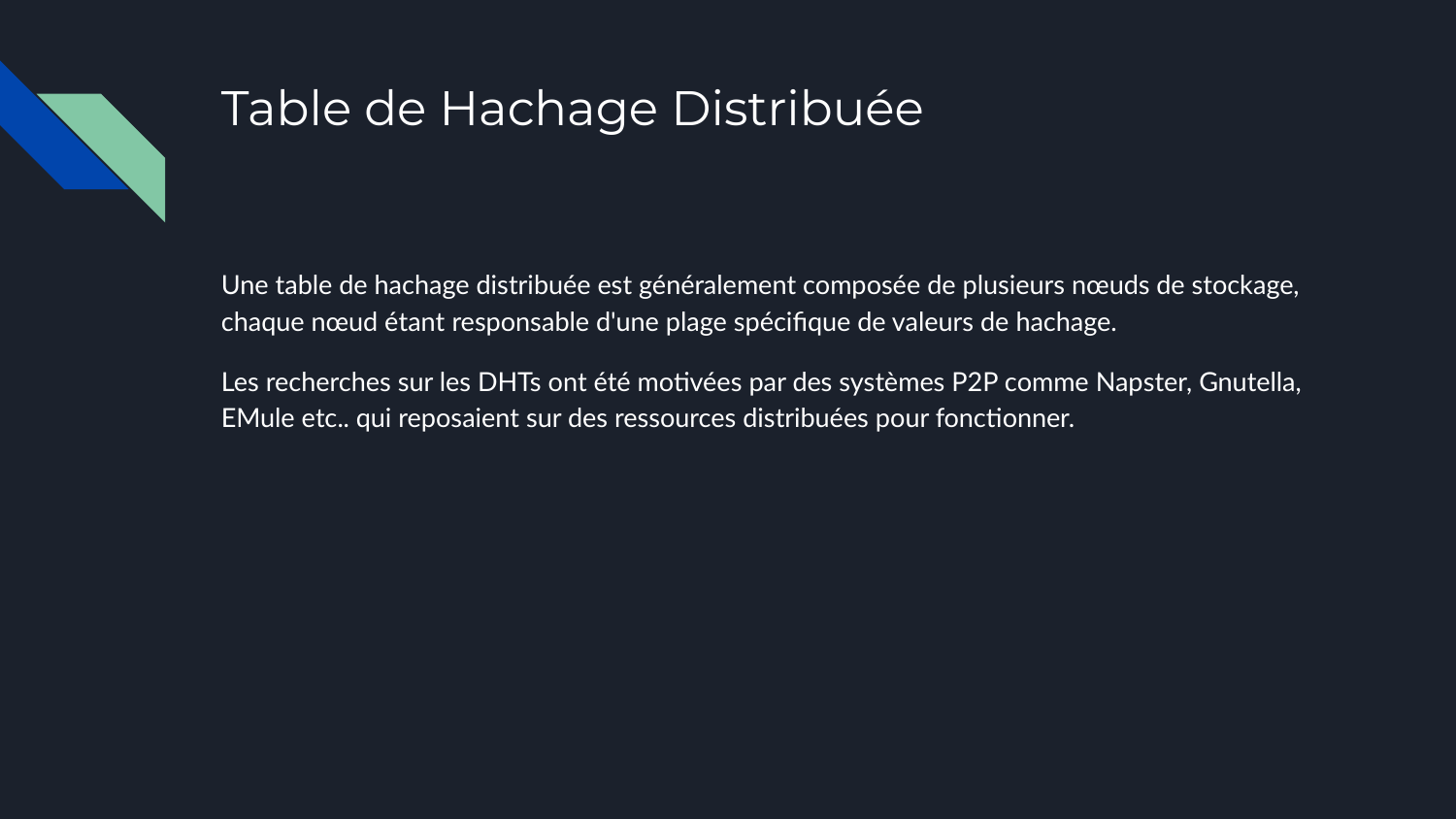

# Table de Hachage Distribuée
Une table de hachage distribuée est généralement composée de plusieurs nœuds de stockage, chaque nœud étant responsable d'une plage spécifique de valeurs de hachage.
Les recherches sur les DHTs ont été motivées par des systèmes P2P comme Napster, Gnutella, EMule etc.. qui reposaient sur des ressources distribuées pour fonctionner.